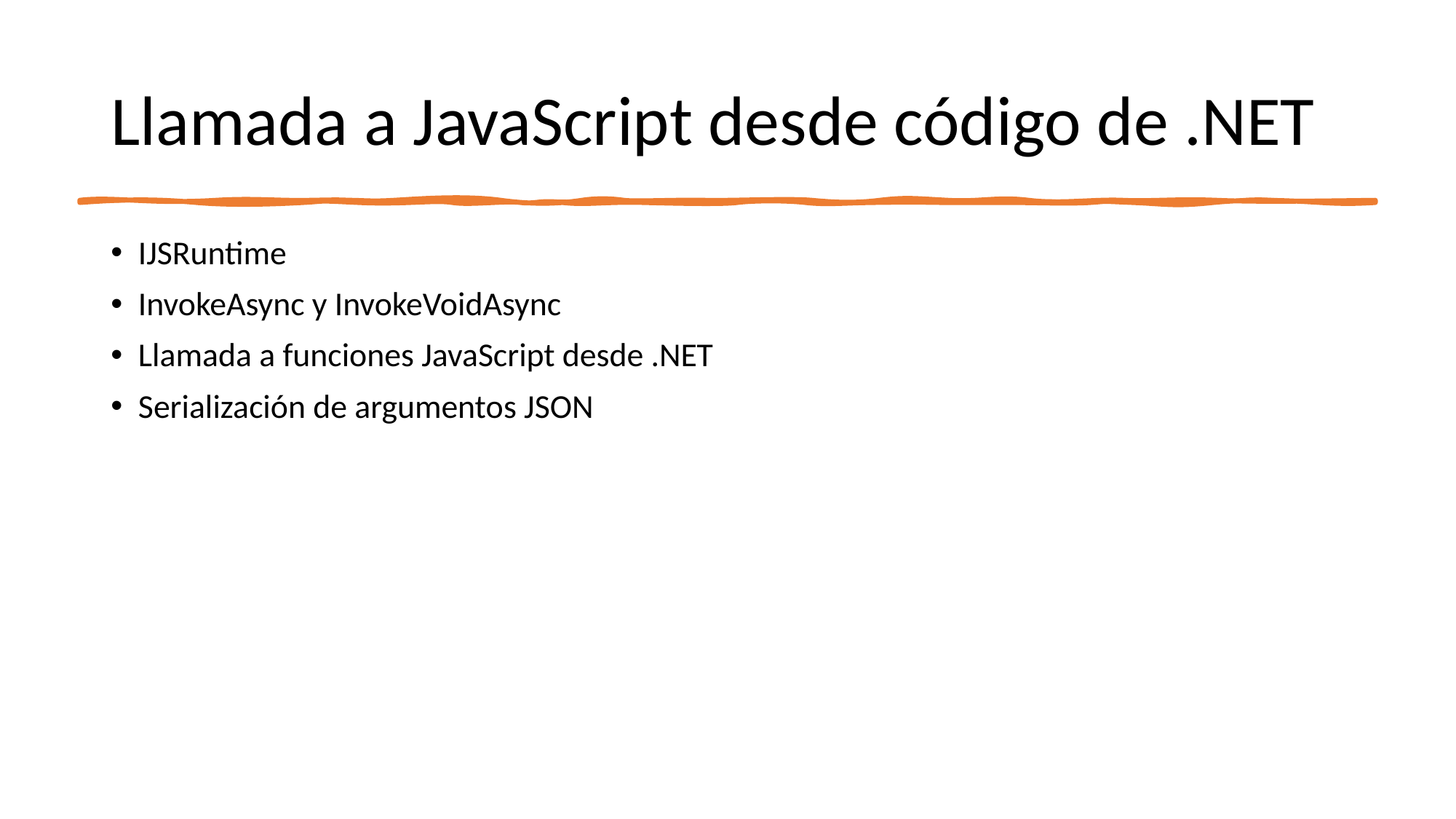

# Llamada a JavaScript desde código de .NET

IJSRuntime
InvokeAsync y InvokeVoidAsync
Llamada a funciones JavaScript desde .NET
Serialización de argumentos JSON